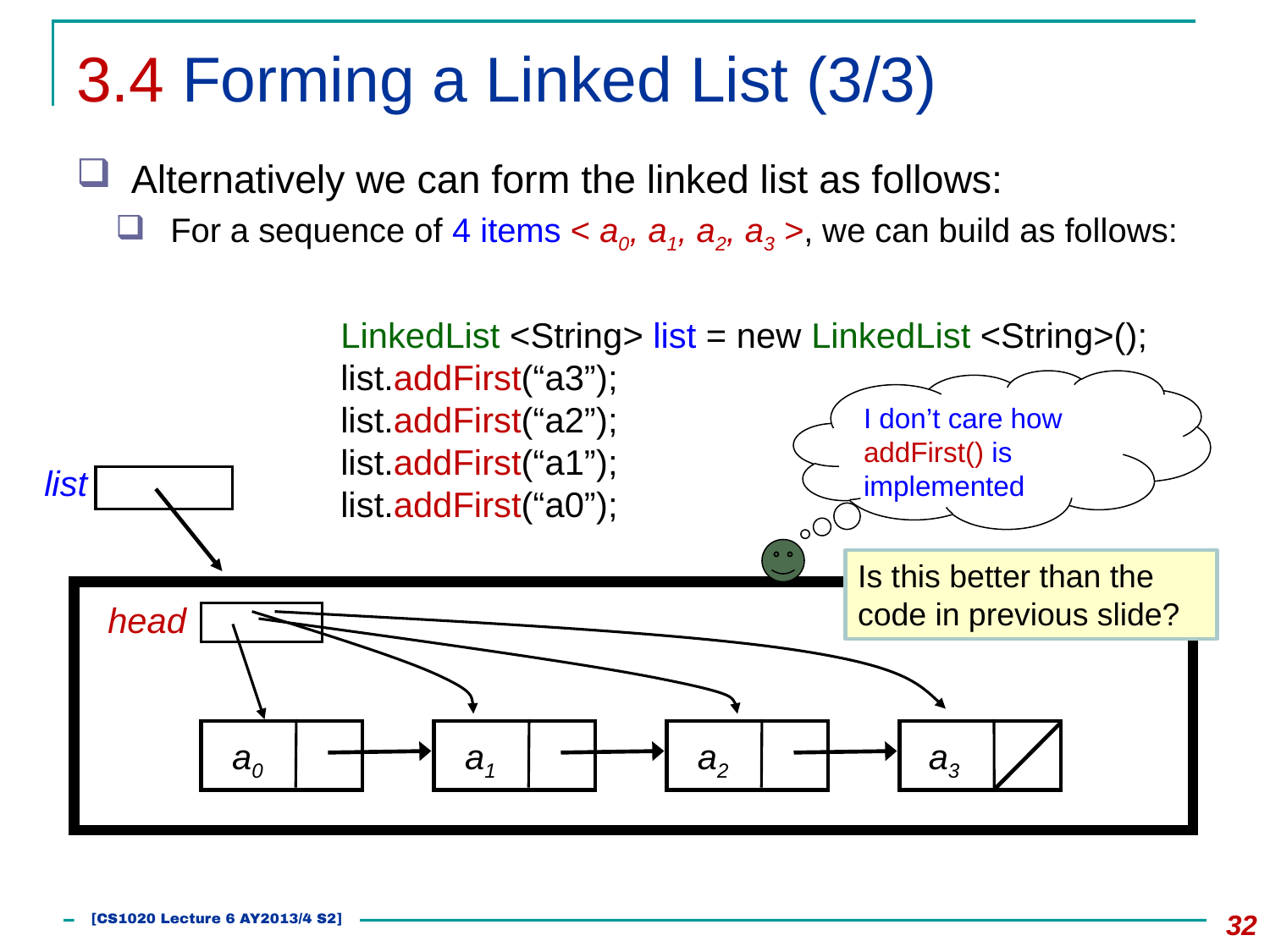

# 3.4 Forming a Linked List (3/3)
Alternatively we can form the linked list as follows:
For a sequence of 4 items < a0, a1, a2, a3 >, we can build as follows:
LinkedList <String> list = new LinkedList <String>();
list.addFirst(“a3”);
list.addFirst(“a2”);
list.addFirst(“a1”);
list.addFirst(“a0”);
I don’t care how addFirst() is implemented

list

Is this better than the code in previous slide?

head

a0

a1

a2

a3
32
[CS1020 Lecture 6 AY2013/4 S2]